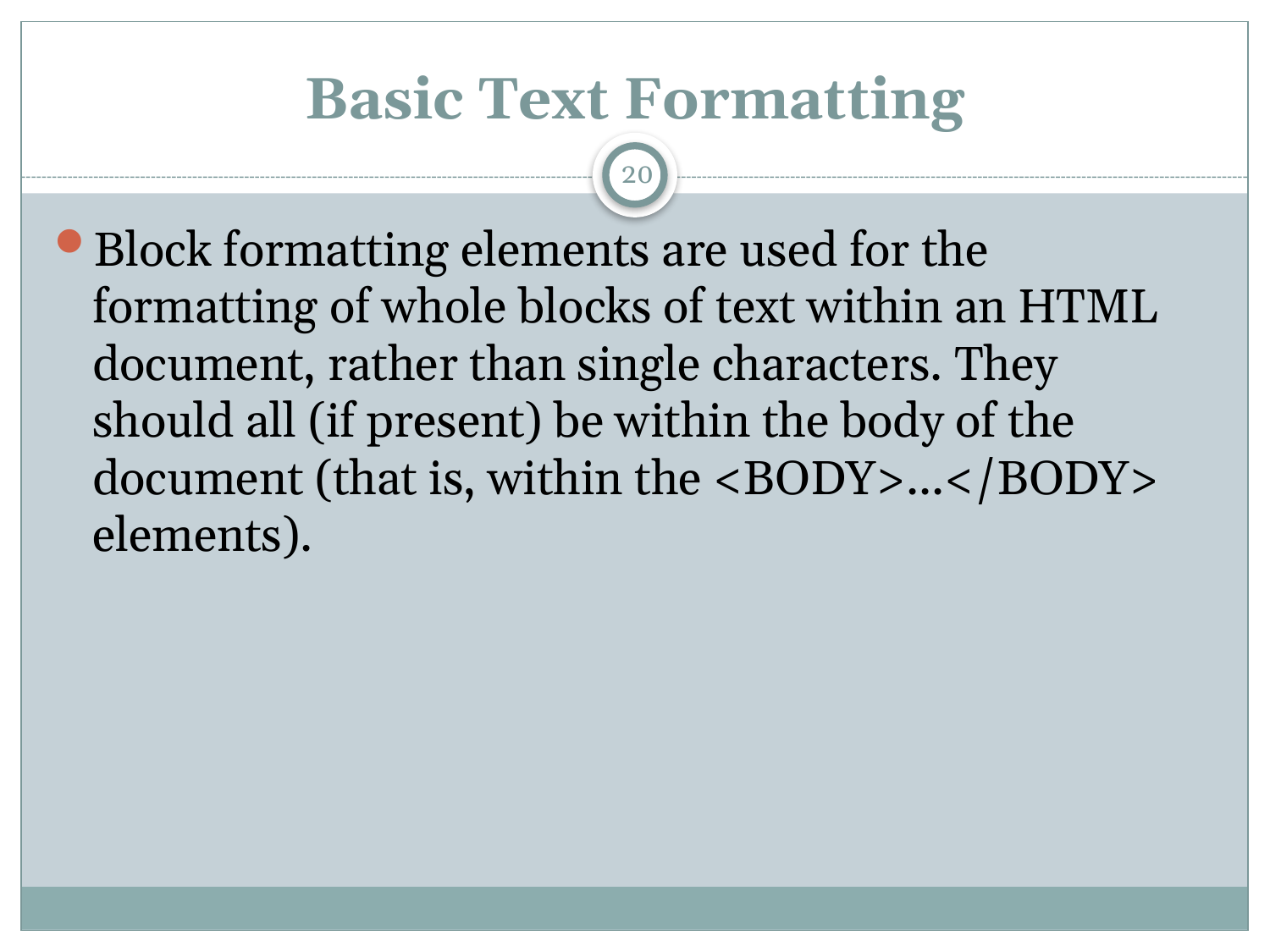

# Basic Text Formatting
20
Block formatting elements are used for the formatting of whole blocks of text within an HTML document, rather than single characters. They should all (if present) be within the body of the document (that is, within the <BODY>...</BODY> elements).